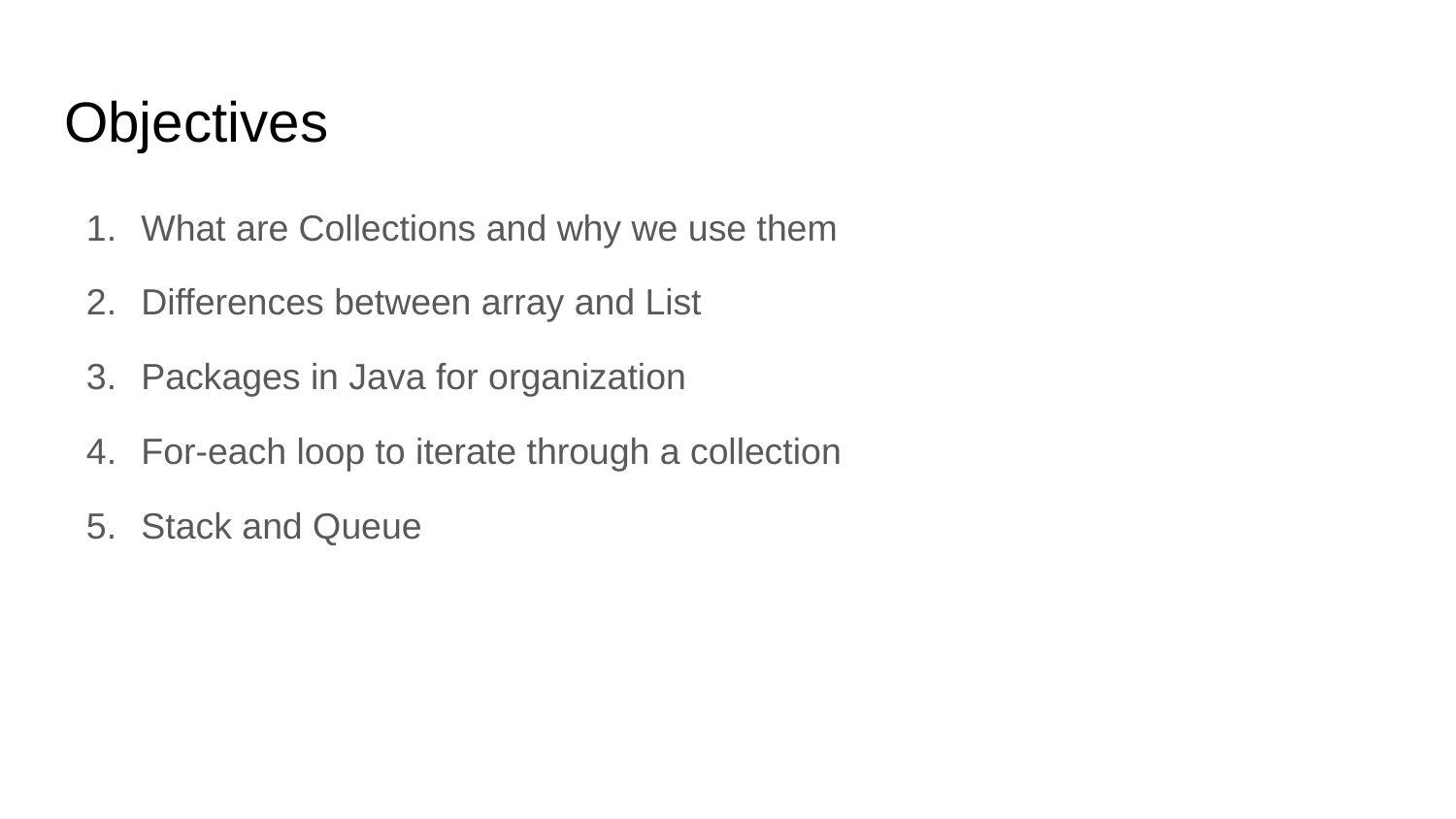

# Objectives
What are Collections and why we use them
Differences between array and List
Packages in Java for organization
For-each loop to iterate through a collection
Stack and Queue